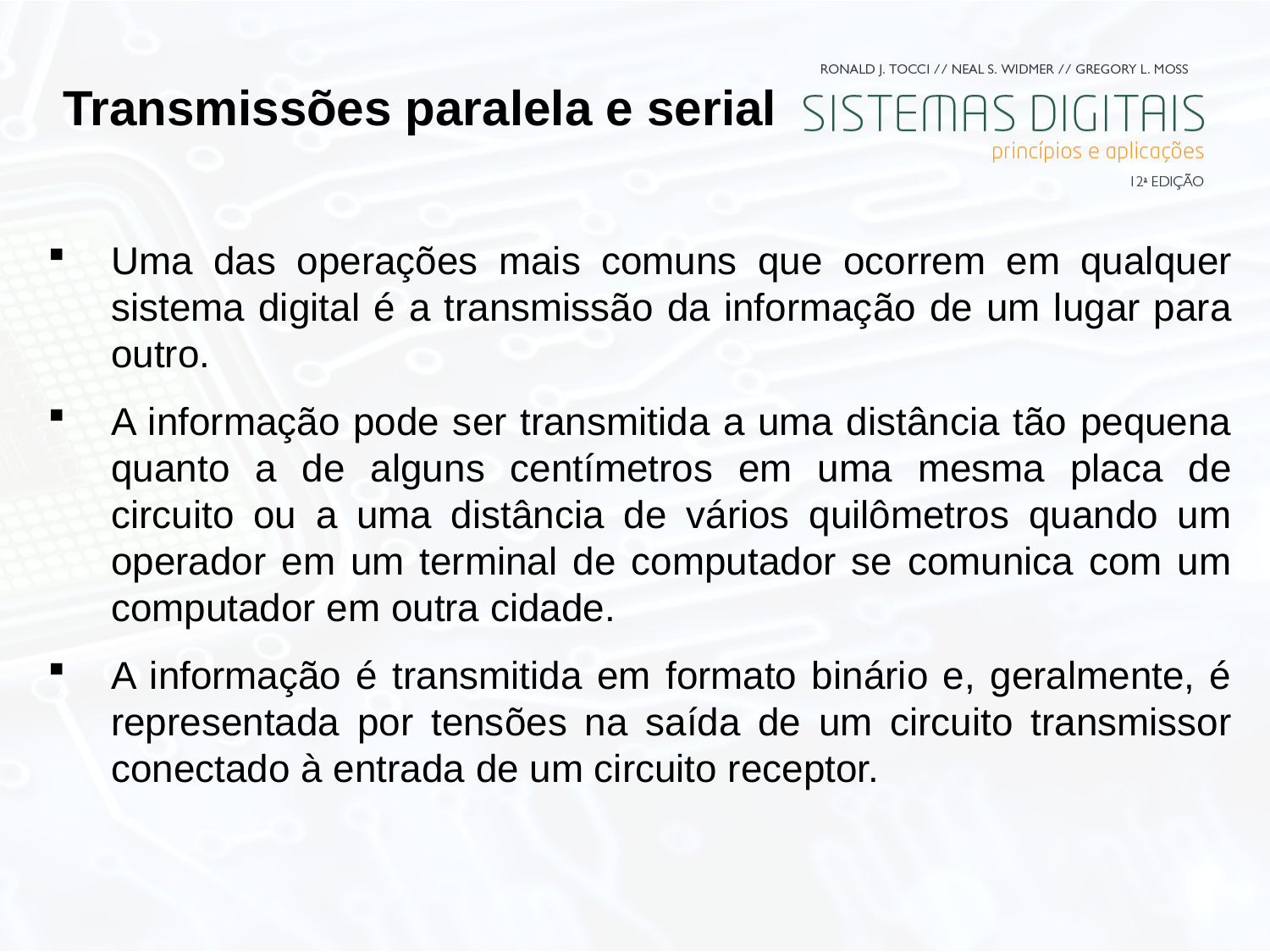

# Transmissões paralela e serial
Uma das operações mais comuns que ocorrem em qualquer sistema digital é a transmissão da informação de um lugar para outro.
A informação pode ser transmitida a uma distância tão pequena quanto a de alguns centímetros em uma mesma placa de circuito ou a uma distância de vários quilômetros quando um operador em um terminal de computador se comunica com um computador em outra cidade.
A informação é transmitida em formato binário e, geralmente, é representada por tensões na saída de um circuito transmissor conectado à entrada de um circuito receptor.